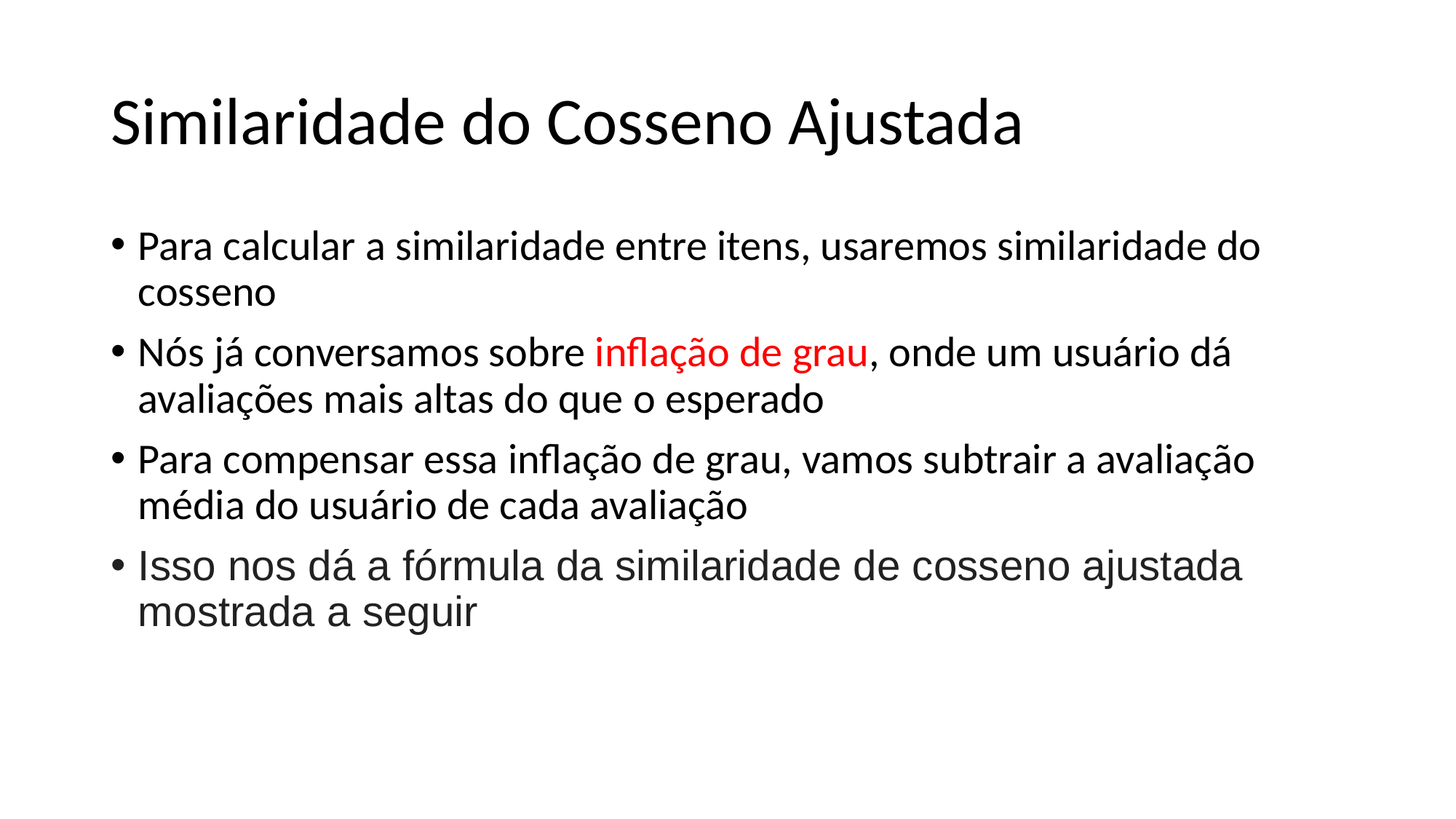

# Similaridade do Cosseno Ajustada
Para calcular a similaridade entre itens, usaremos similaridade do cosseno
Nós já conversamos sobre inflação de grau, onde um usuário dá avaliações mais altas do que o esperado
Para compensar essa inflação de grau, vamos subtrair a avaliação média do usuário de cada avaliação
Isso nos dá a fórmula da similaridade de cosseno ajustada mostrada a seguir